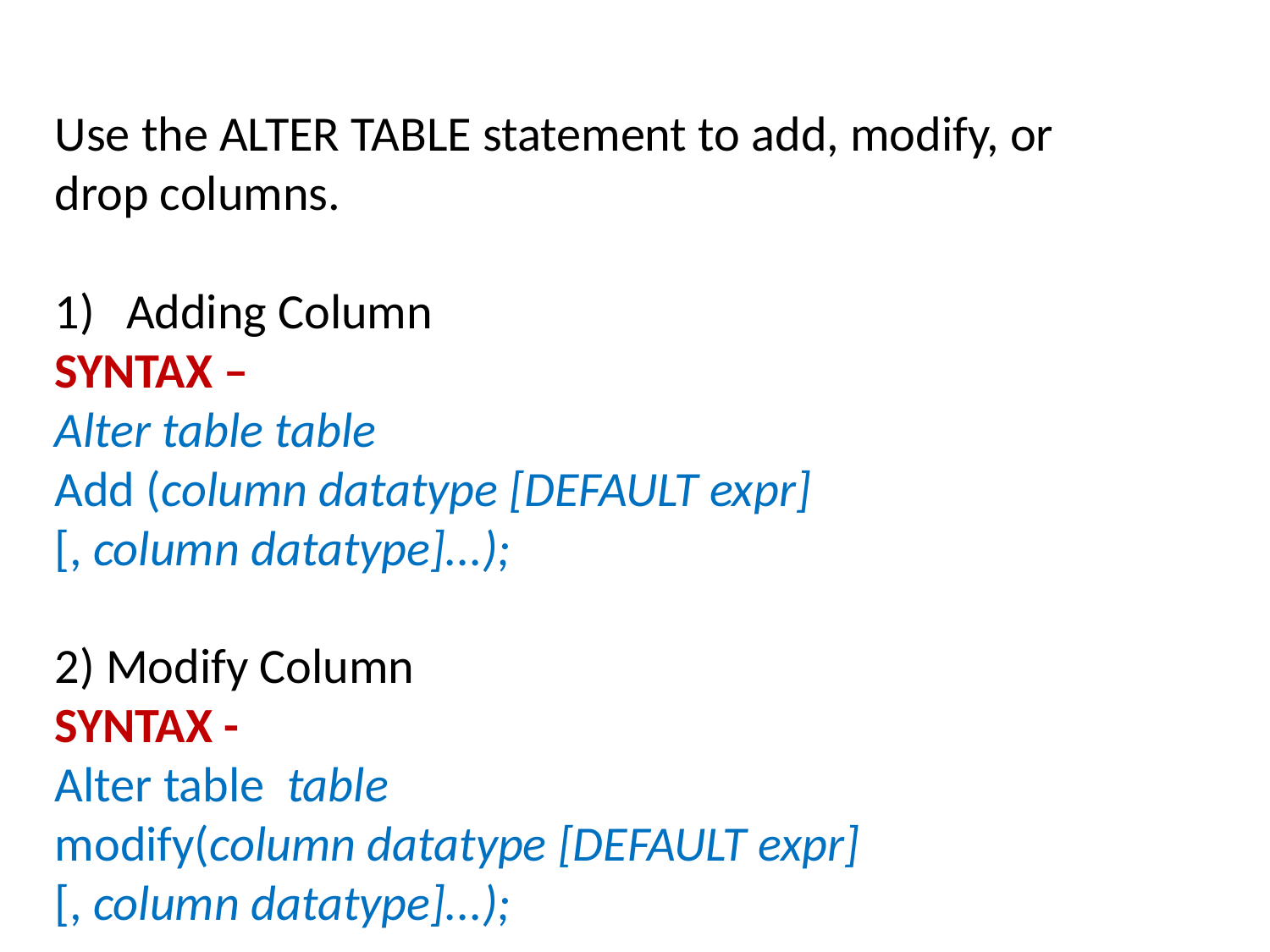

Use the ALTER TABLE statement to add, modify, or  drop columns.

Adding Column
SYNTAX –
Alter table table
Add (column datatype [DEFAULT expr]
[, column datatype]...);

2) Modify Column
SYNTAX -
Alter table  table
modify(column datatype [DEFAULT expr]
[, column datatype]...);